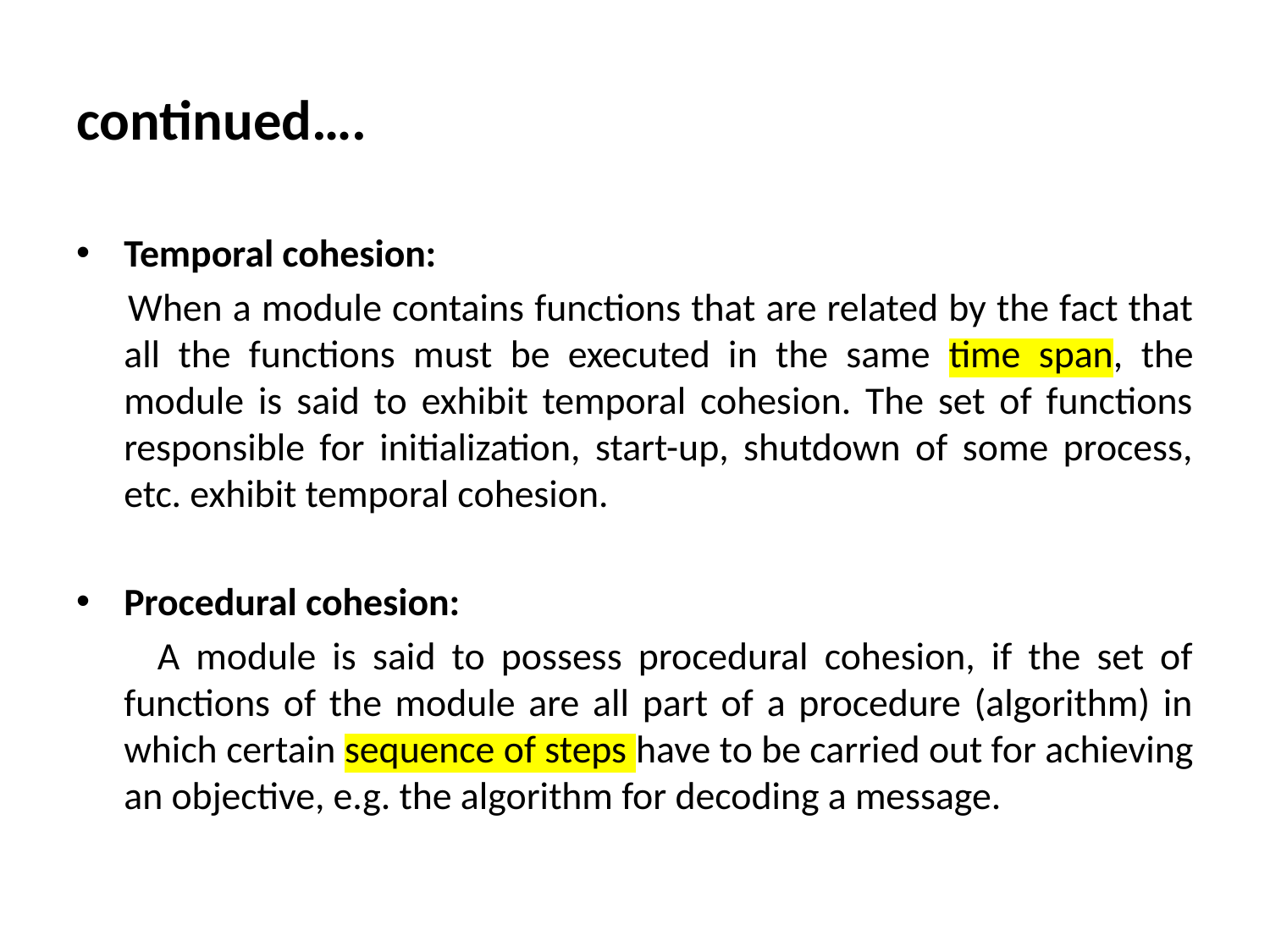

# continued….
Temporal cohesion:
     When a module contains functions that are related by the fact that all the functions must be executed in the same time span, the module is said to exhibit temporal cohesion. The set of functions responsible for initialization, start-up, shutdown of some process, etc. exhibit temporal cohesion.

Procedural cohesion:
     A module is said to possess procedural cohesion, if the set of functions of the module are all part of a procedure (algorithm) in which certain sequence of steps have to be carried out for achieving an objective, e.g. the algorithm for decoding a message.